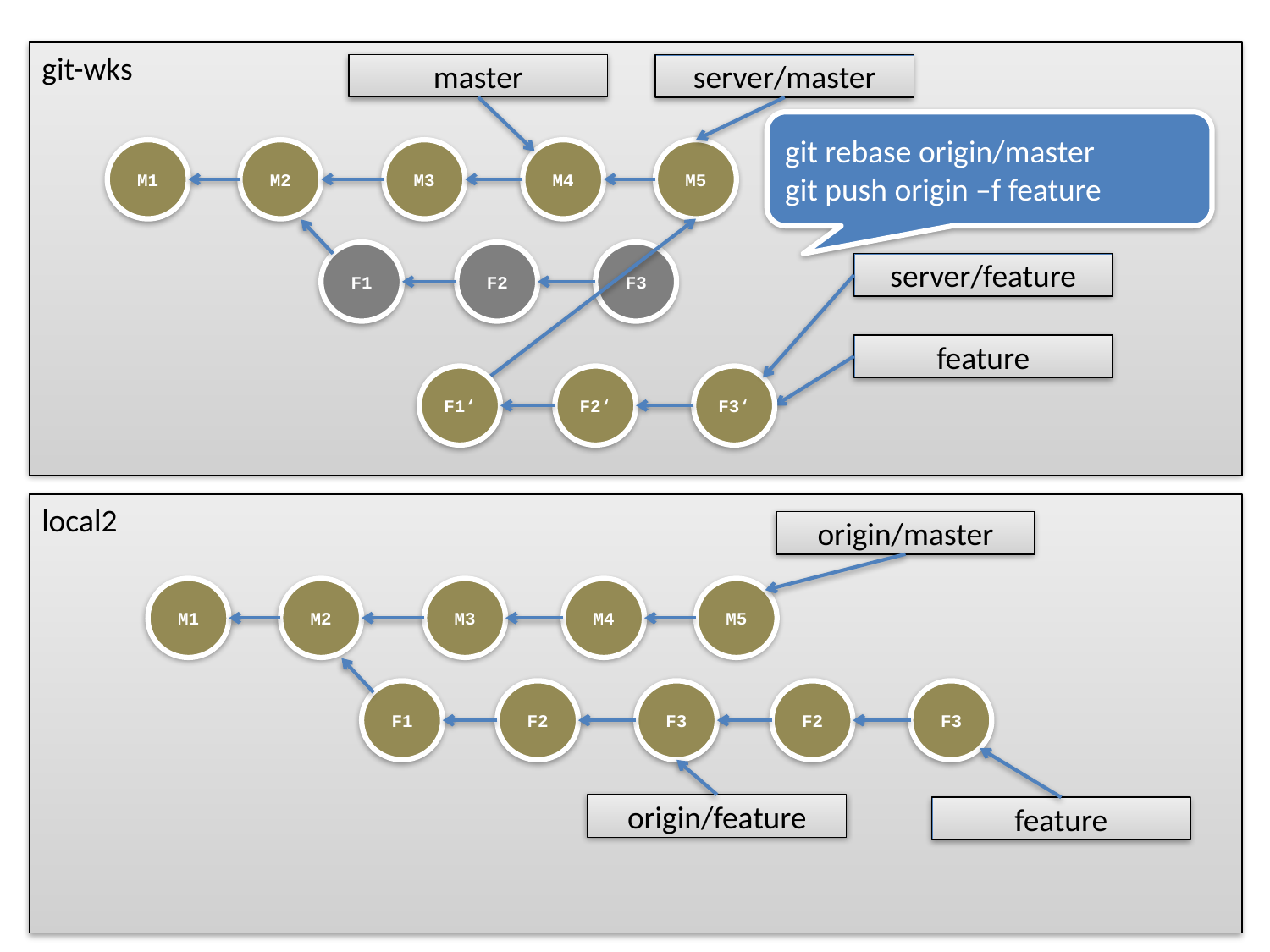

master
server/master
git rebase origin/master
git push origin –f feature
M1
M2
M3
M4
M5
F1
F2
F3
server/feature
feature
F1‘
F2‘
F3‘
origin/master
M1
M2
M3
M4
M5
F1
F2
F3
F2
F3
origin/feature
feature